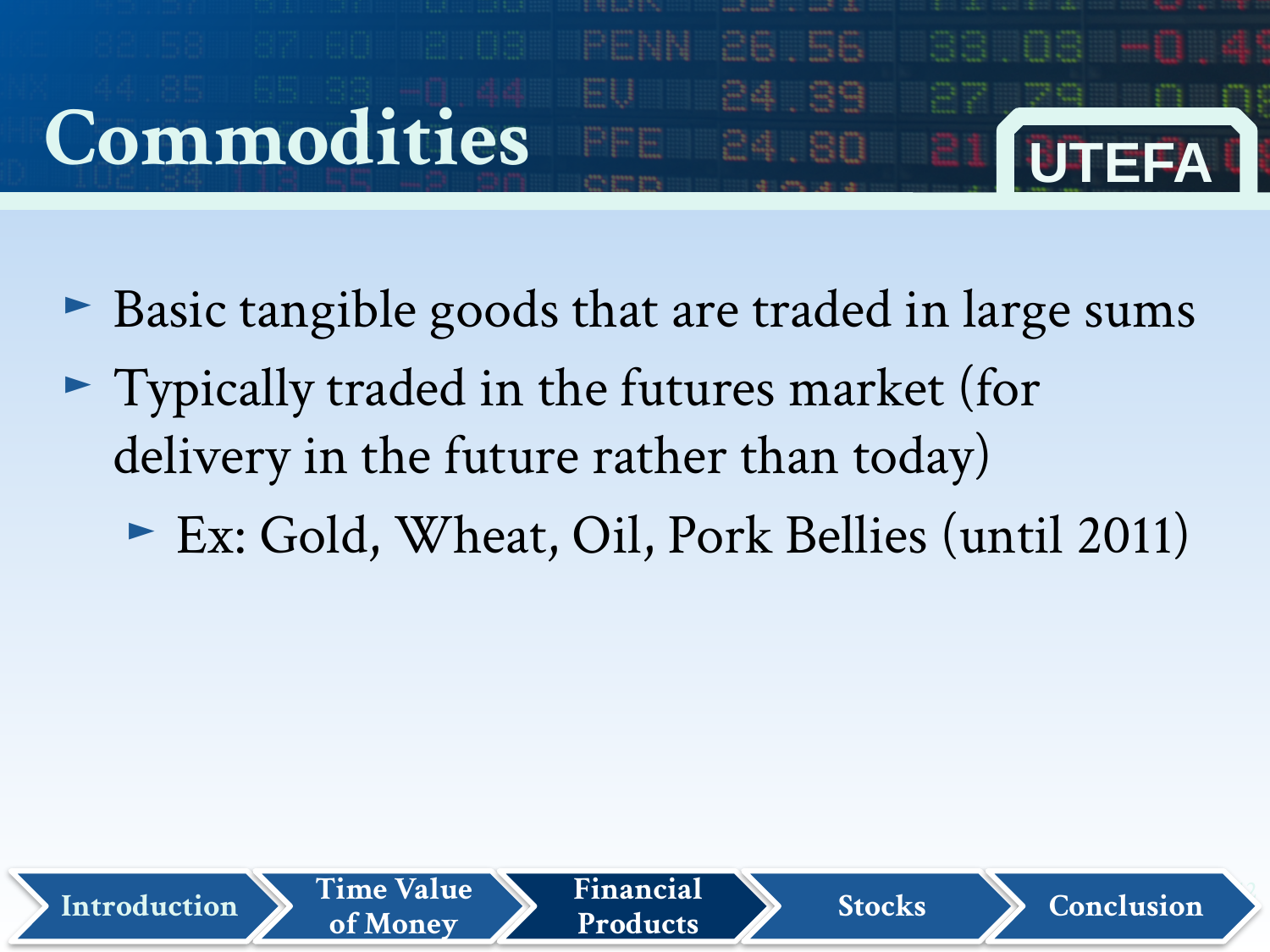

Commodities
UTEFA
Basic tangible goods that are traded in large sums
Typically traded in the futures market (for delivery in the future rather than today)
Ex: Gold, Wheat, Oil, Pork Bellies (until 2011)
12
Introduction
Time Value of Money
Financial Products
Stocks
Conclusion